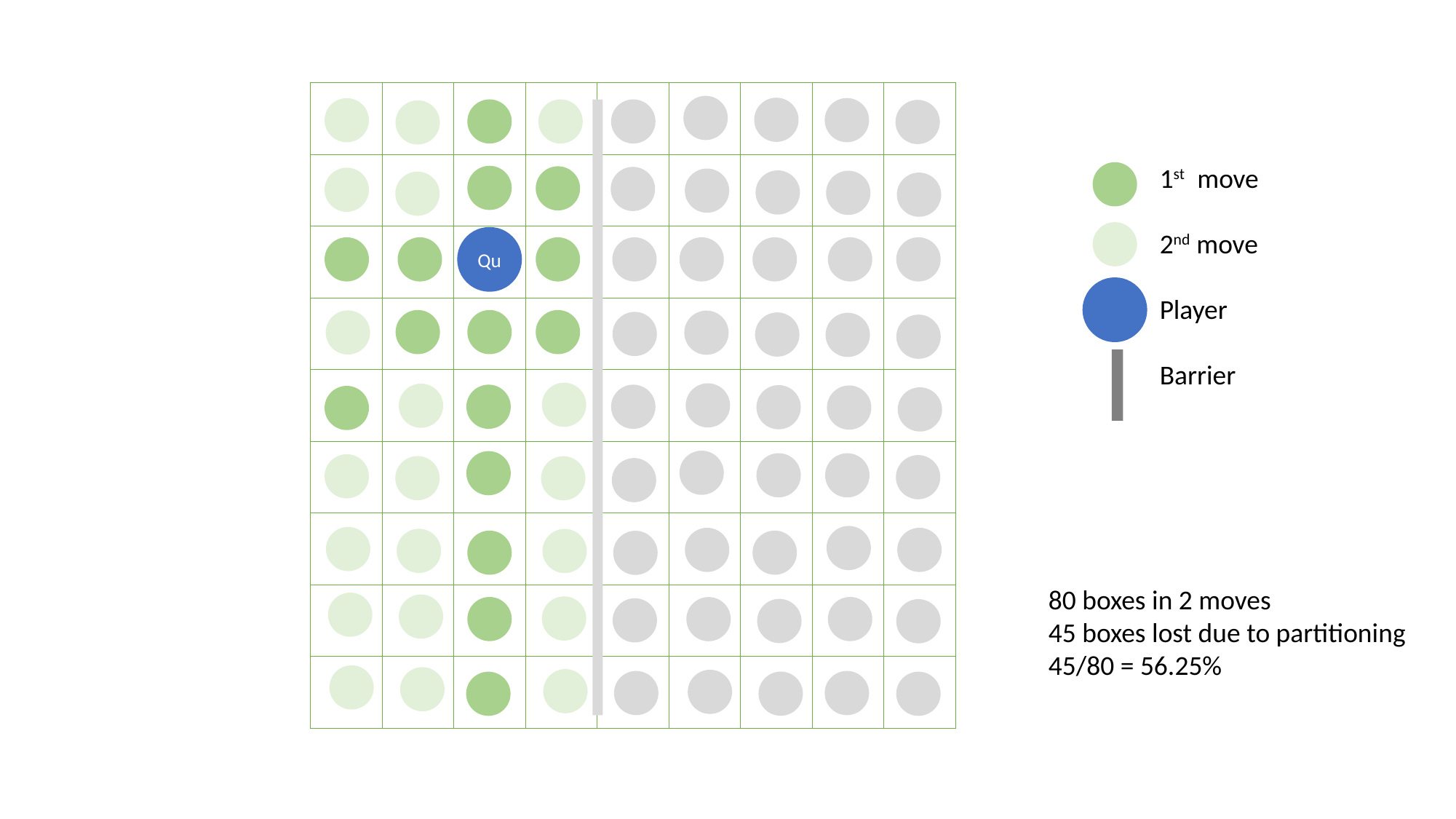

|  |  |  |  |  |  |  |  |  |
| --- | --- | --- | --- | --- | --- | --- | --- | --- |
|  |  |  |  |  |  |  |  |  |
|  |  |  |  |  |  |  |  |  |
|  |  |  |  |  |  |  |  |  |
|  |  |  |  |  |  |  |  |  |
|  |  |  |  |  |  |  |  |  |
|  |  |  |  |  |  |  |  |  |
|  |  |  |  |  |  |  |  |  |
|  |  |  |  |  |  |  |  |  |

1st  move

2nd move

Player

Barrier

Qu

80 boxes in 2 moves
45 boxes lost due to partitioning
45/80 = 56.25%